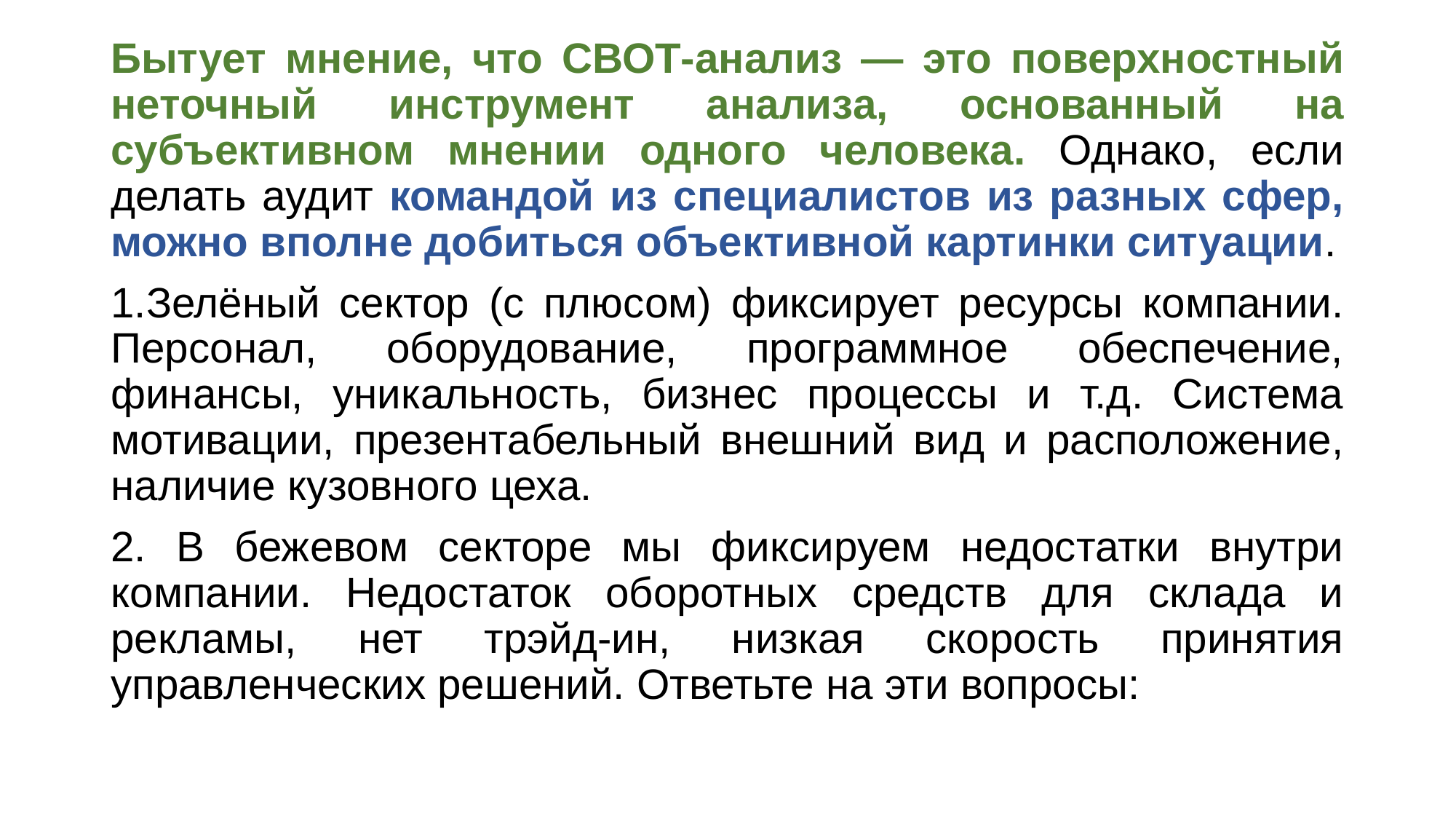

Бытует мнение, что СВОТ-анализ — это поверхностный неточный инструмент анализа, основанный на субъективном мнении одного человека. Однако, если делать аудит командой из специалистов из разных сфер, можно вполне добиться объективной картинки ситуации.
1.Зелёный сектор (с плюсом) фиксирует ресурсы компании. Персонал, оборудование, программное обеспечение, финансы, уникальность, бизнес процессы и т.д. Система мотивации, презентабельный внешний вид и расположение, наличие кузовного цеха.
2. В бежевом секторе мы фиксируем недостатки внутри компании. Недостаток оборотных средств для склада и рекламы, нет трэйд-ин, низкая скорость принятия управленческих решений. Ответьте на эти вопросы: